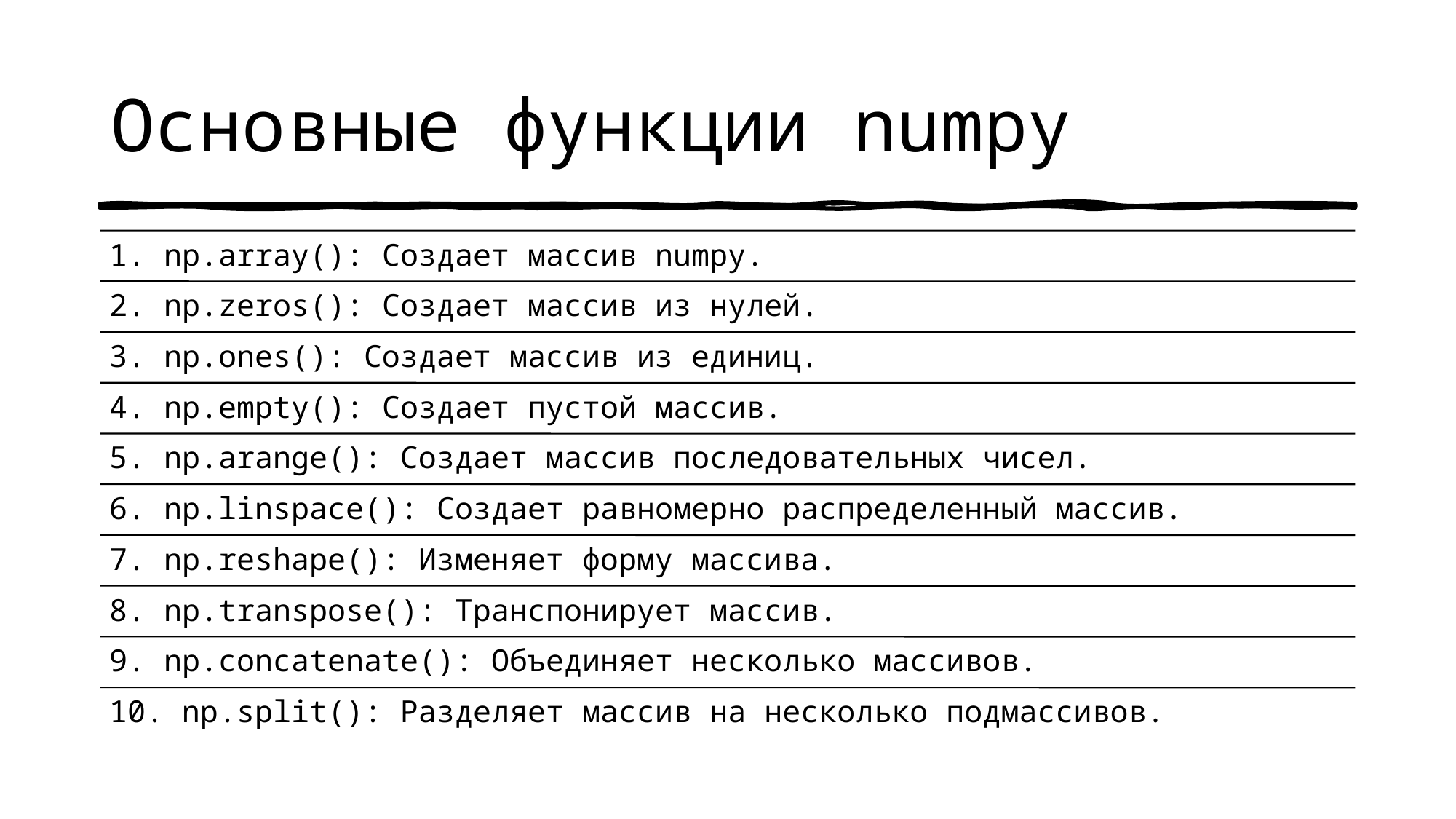

# Основные функции numpy
1. np.array(): Создает массив numpy.
2. np.zeros(): Создает массив из нулей.
3. np.ones(): Создает массив из единиц.
4. np.empty(): Создает пустой массив.
5. np.arange(): Создает массив последовательных чисел.
6. np.linspace(): Создает равномерно распределенный массив.
7. np.reshape(): Изменяет форму массива.
8. np.transpose(): Транспонирует массив.
9. np.concatenate(): Объединяет несколько массивов.
10. np.split(): Разделяет массив на несколько подмассивов.